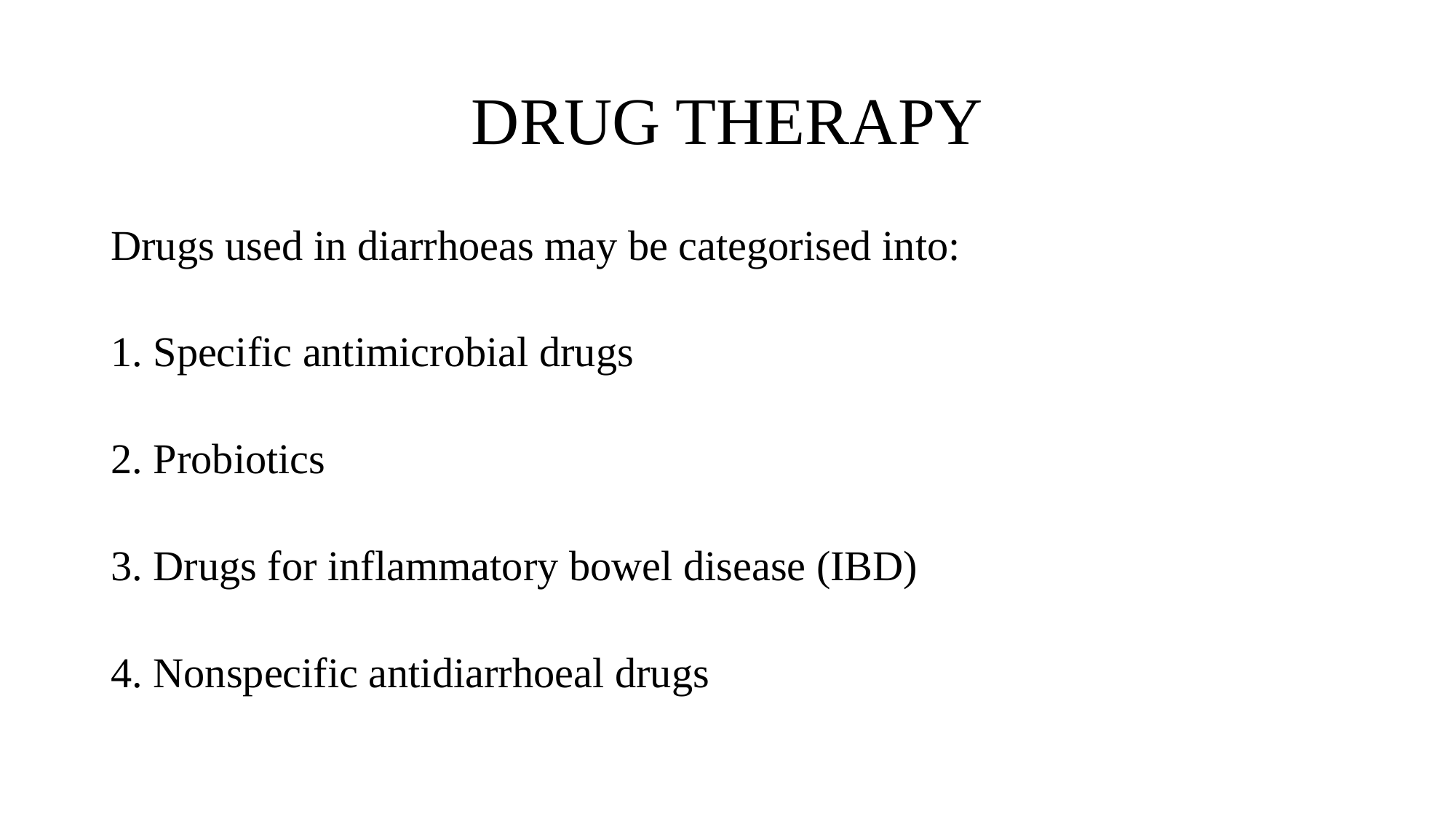

# DRUG THERAPY
Drugs used in diarrhoeas may be categorised into:
1. Specific antimicrobial drugs
2. Probiotics
3. Drugs for inflammatory bowel disease (IBD)
4. Nonspecific antidiarrhoeal drugs